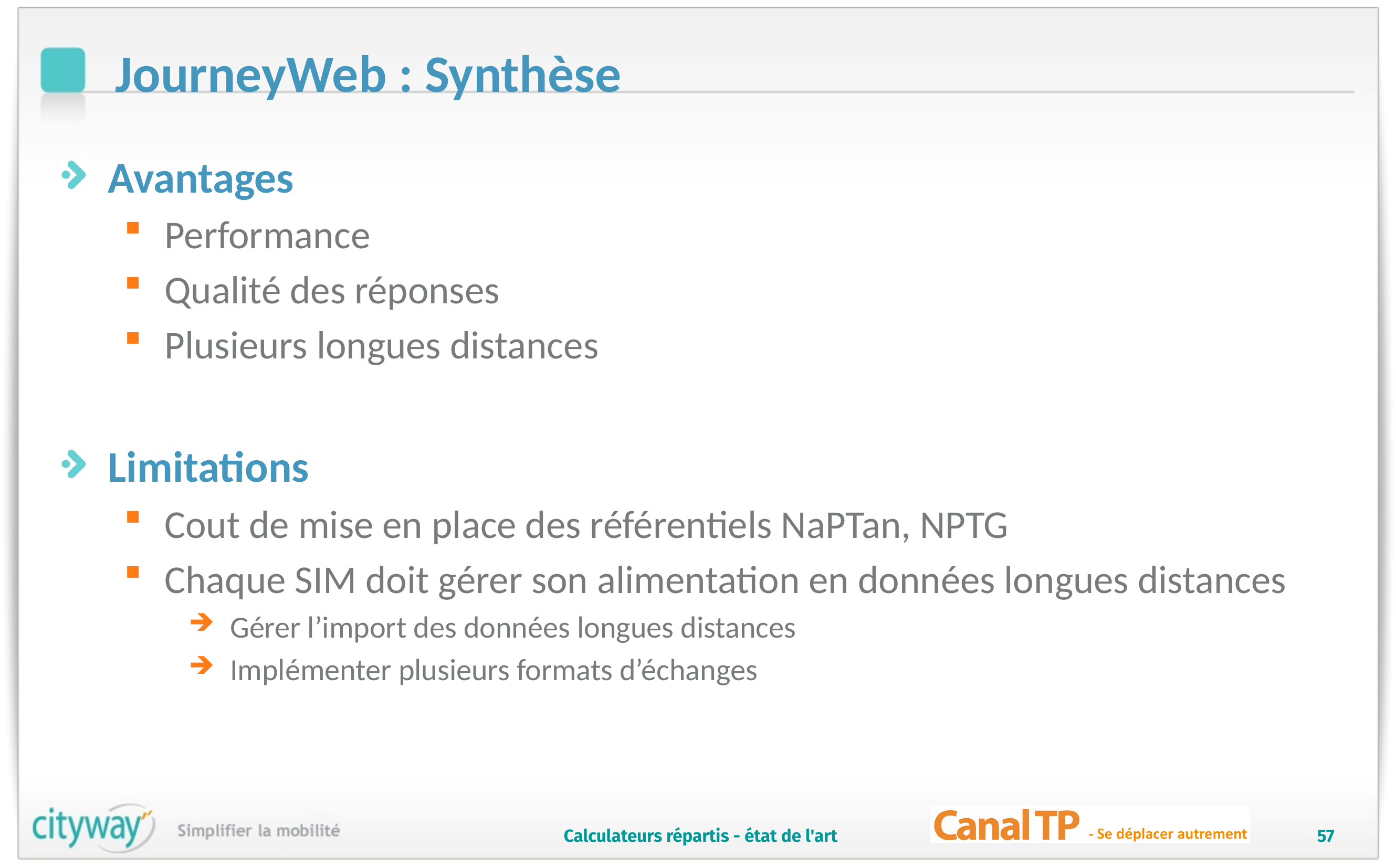

# JourneyWeb : Synthèse
Avantages
Performance
Qualité des réponses
Plusieurs longues distances

Limitations
Cout de mise en place des référentiels NaPTan, NPTG
Chaque SIM doit gérer son alimentation en données longues distances
Gérer l’import des données longues distances
Implémenter plusieurs formats d’échanges

Calculateurs répartis - état de l'art
57